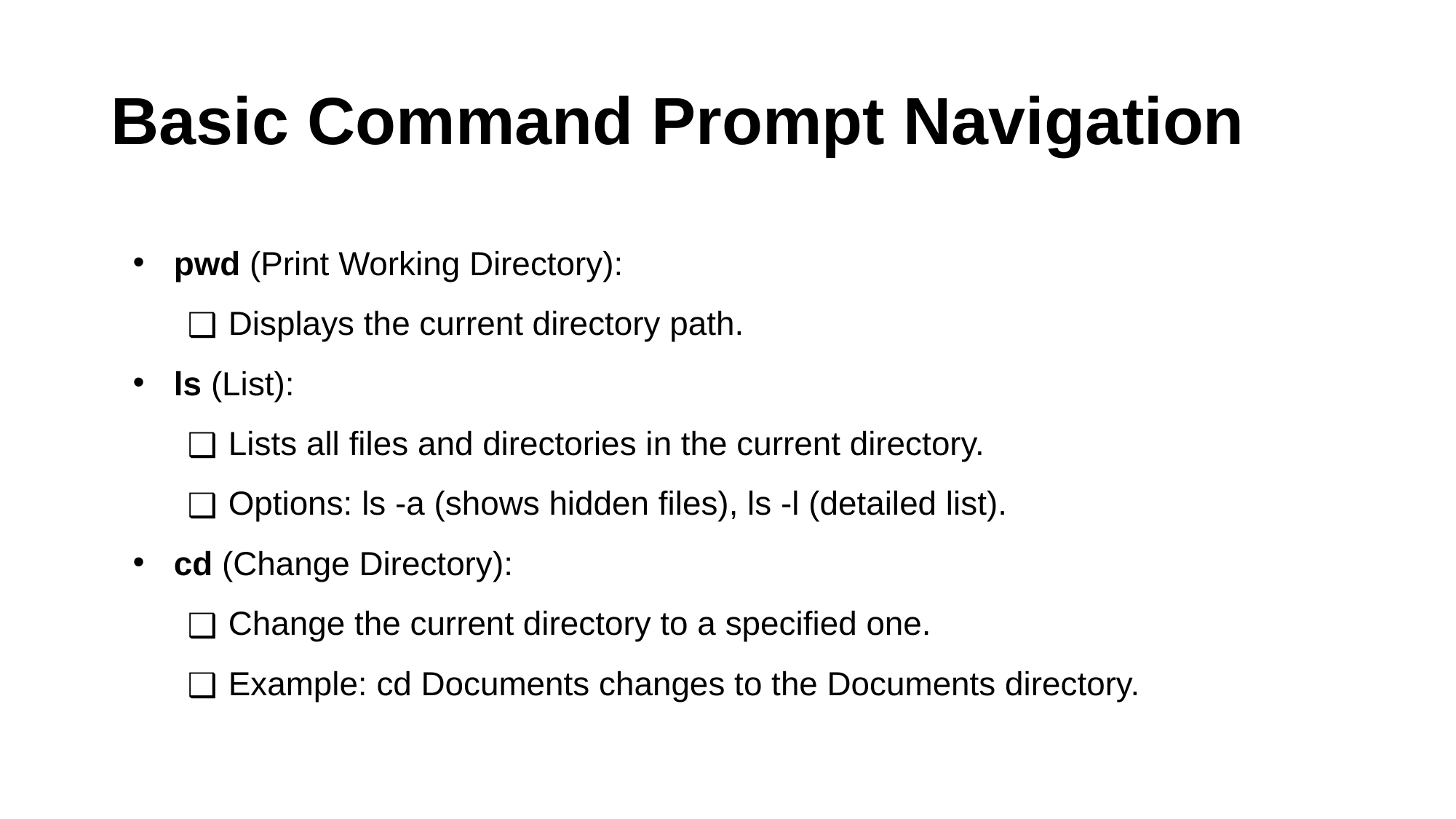

# Basic Command Prompt Navigation
pwd (Print Working Directory):
Displays the current directory path.
ls (List):
Lists all files and directories in the current directory.
Options: ls -a (shows hidden files), ls -l (detailed list).
cd (Change Directory):
Change the current directory to a specified one.
Example: cd Documents changes to the Documents directory.